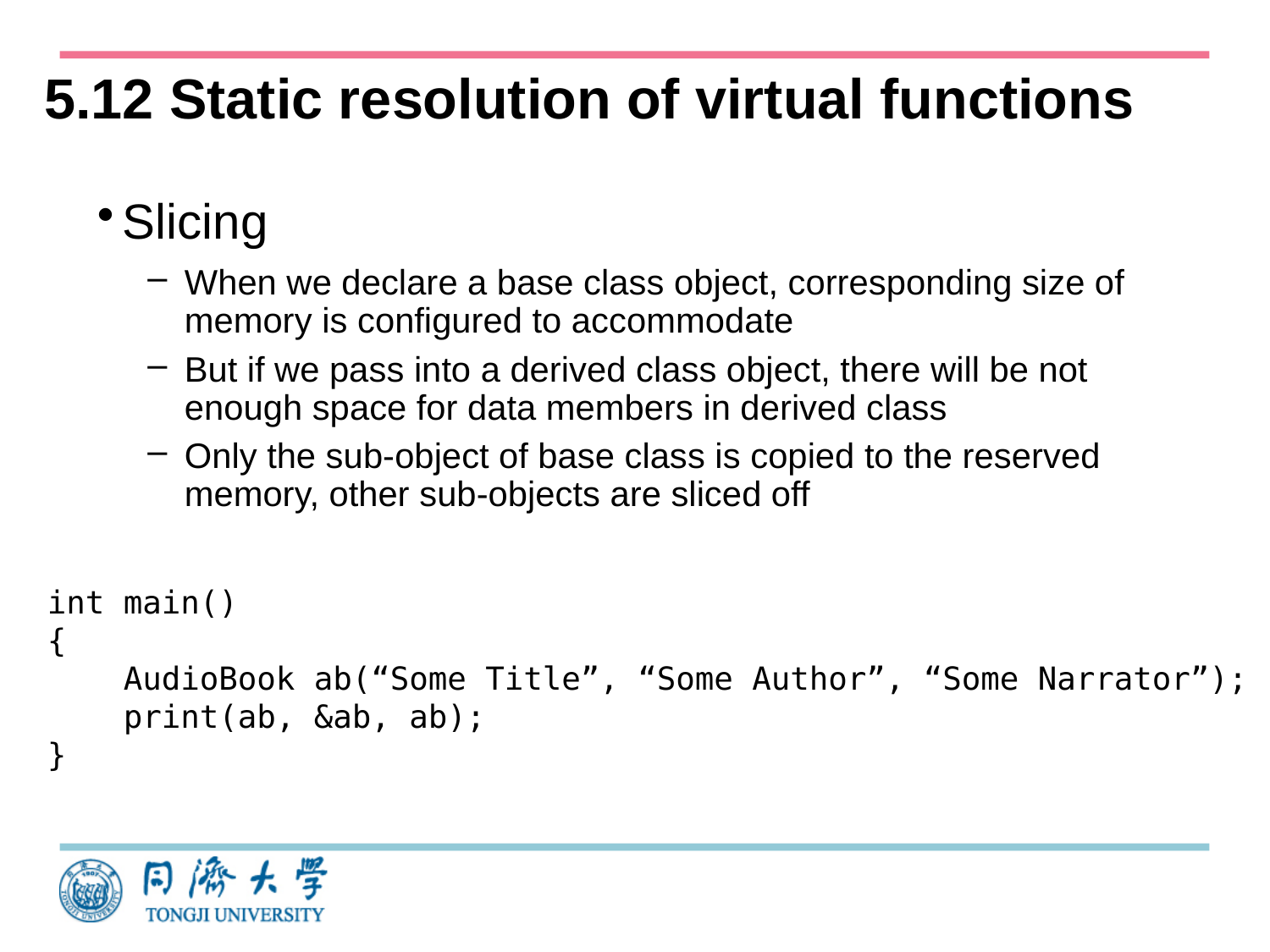

# 5.12 Static resolution of virtual functions
Slicing
When we declare a base class object, corresponding size of memory is configured to accommodate
But if we pass into a derived class object, there will be not enough space for data members in derived class
Only the sub-object of base class is copied to the reserved memory, other sub-objects are sliced off
int main()
{
    AudioBook ab(“Some Title”, “Some Author”, “Some Narrator”);
    print(ab, &ab, ab);
}